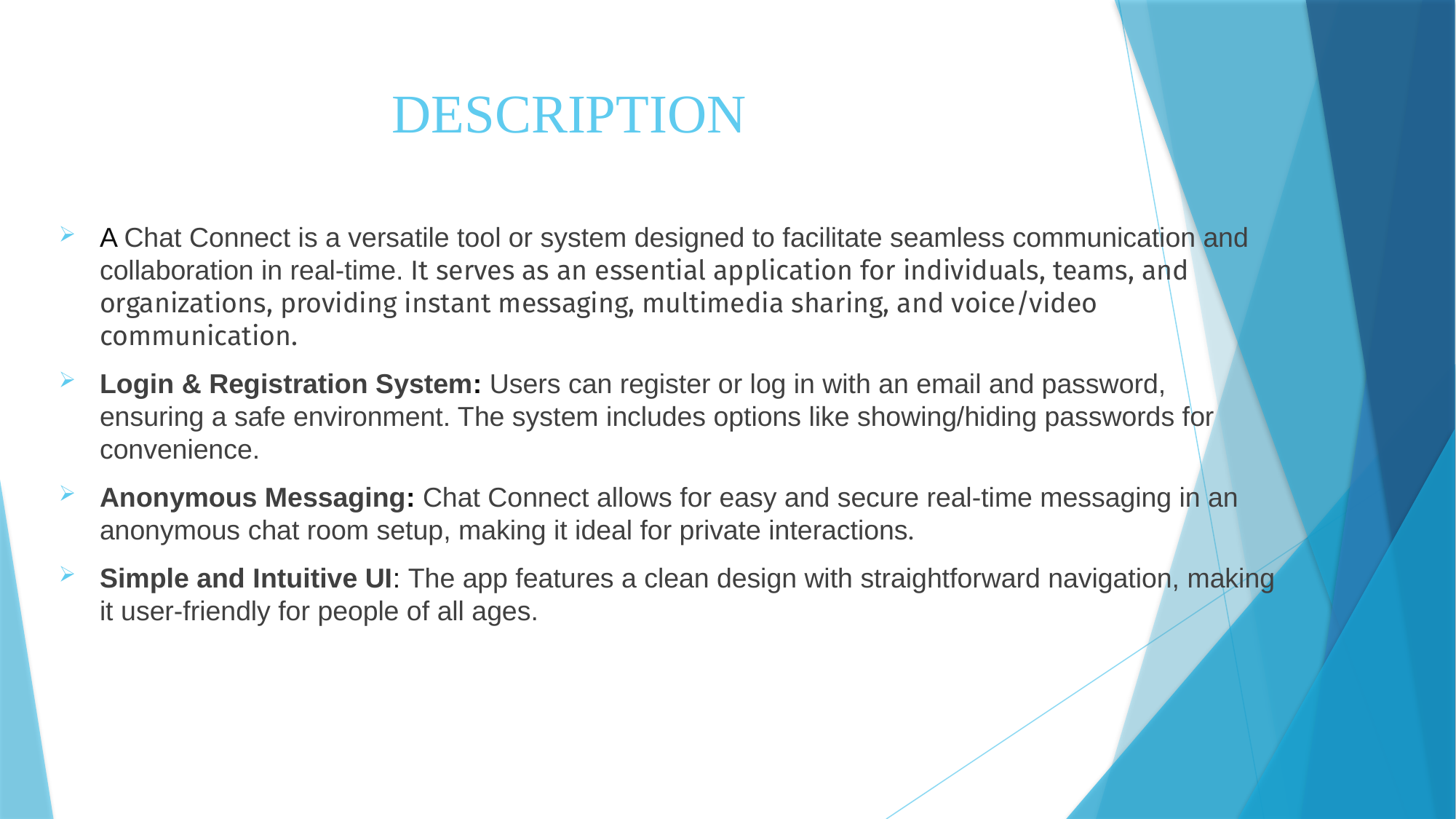

# DESCRIPTION

A Chat Connect is a versatile tool or system designed to facilitate seamless communication and collaboration in real-time. It serves as an essential application for individuals, teams, and organizations, providing instant messaging, multimedia sharing, and voice/video communication.
Login & Registration System: Users can register or log in with an email and password, ensuring a safe environment. The system includes options like showing/hiding passwords for convenience.
Anonymous Messaging: Chat Connect allows for easy and secure real-time messaging in an anonymous chat room setup, making it ideal for private interactions.
Simple and Intuitive UI: The app features a clean design with straightforward navigation, making it user-friendly for people of all ages.